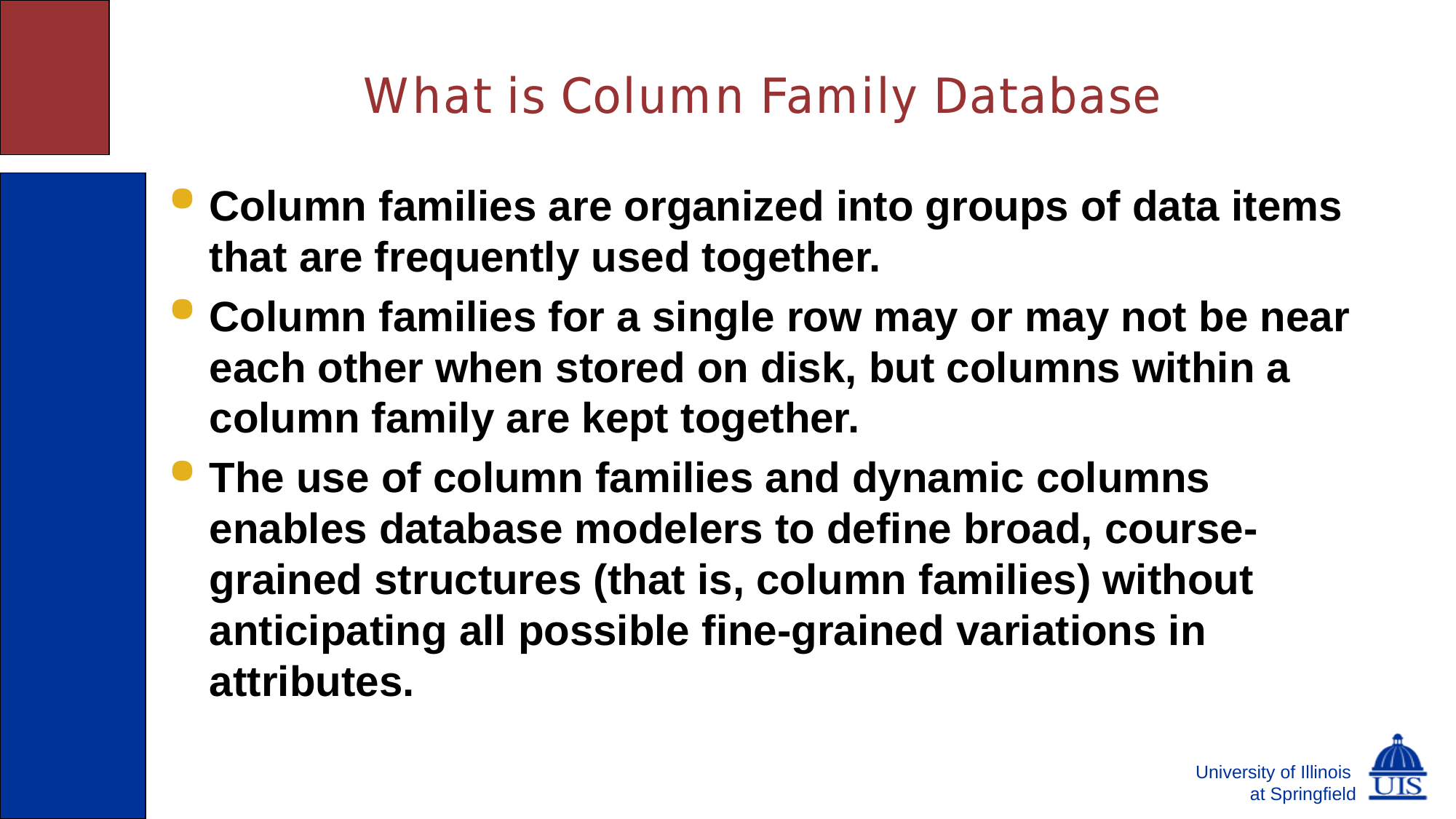

# What is Column Family Database
Column families are organized into groups of data items that are frequently used together.
Column families for a single row may or may not be near each other when stored on disk, but columns within a column family are kept together.
The use of column families and dynamic columns enables database modelers to define broad, course-grained structures (that is, column families) without anticipating all possible fine-grained variations in attributes.